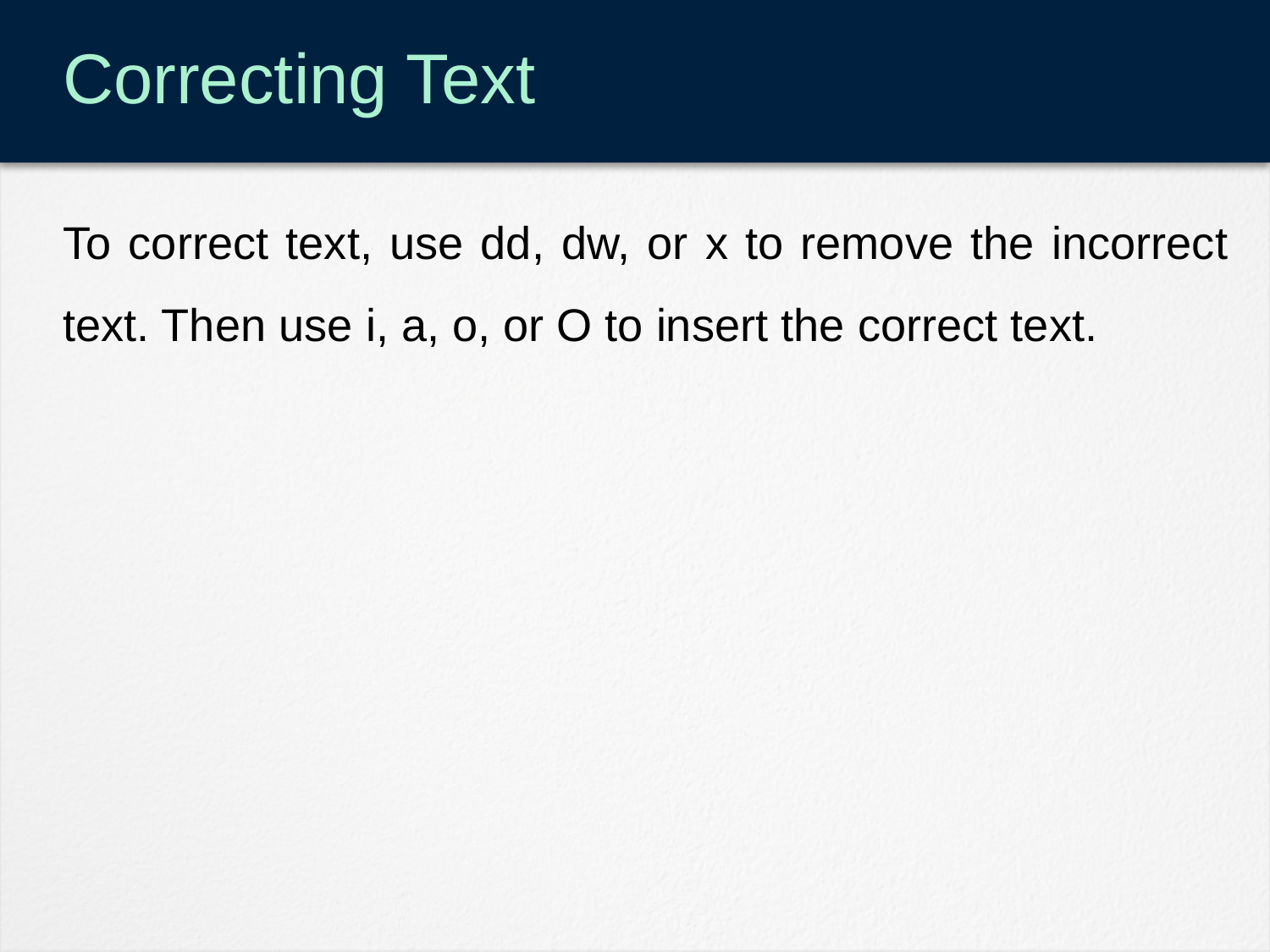

# Correcting Text
To correct text, use dd, dw, or x to remove the incorrect text. Then use i, a, o, or O to insert the correct text.